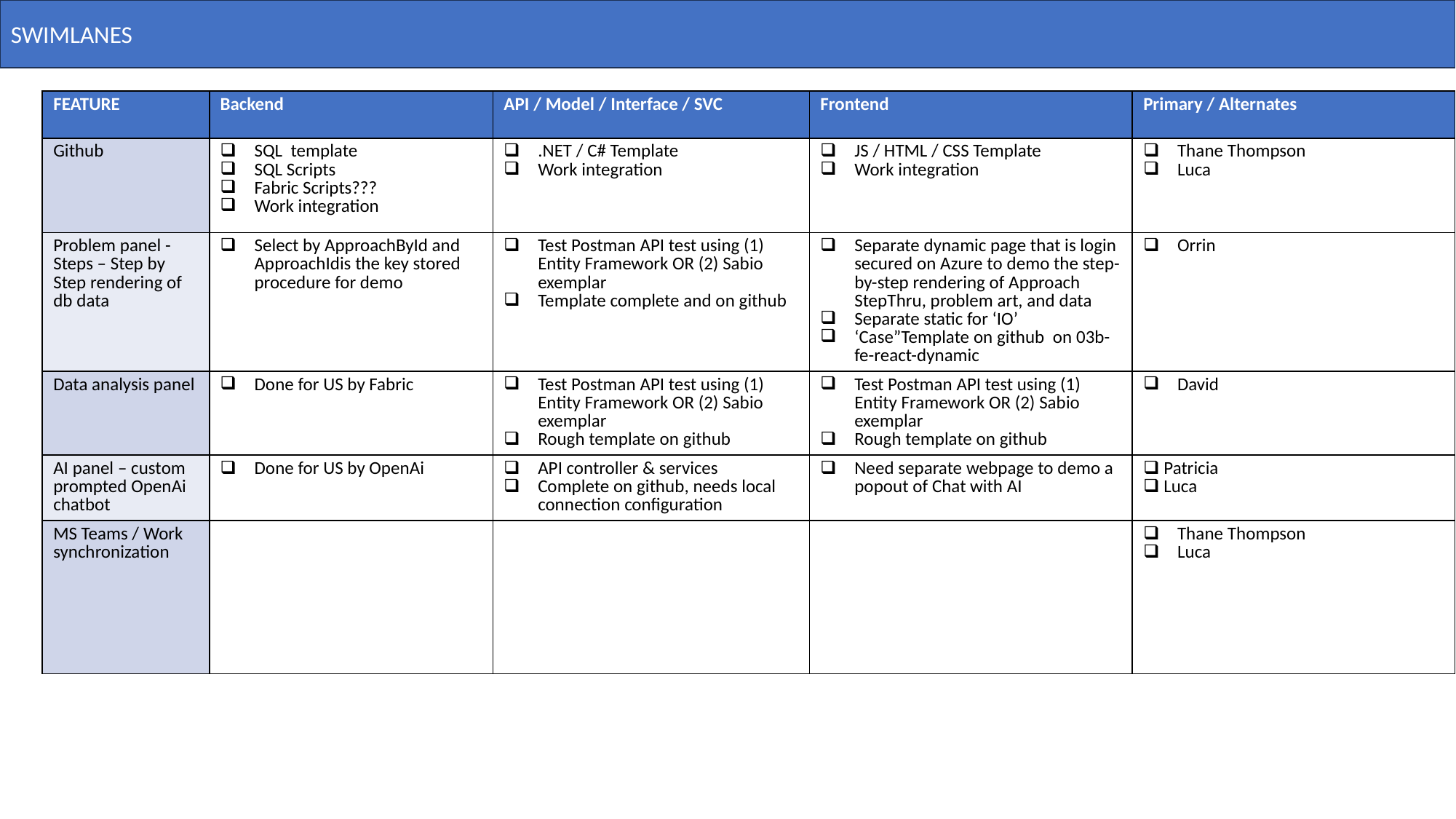

SWIMLANES
| FEATURE | Backend | API / Model / Interface / SVC | Frontend | Primary / Alternates |
| --- | --- | --- | --- | --- |
| Github | SQL template SQL Scripts Fabric Scripts??? Work integration | .NET / C# Template Work integration | JS / HTML / CSS Template Work integration | Thane Thompson Luca |
| Problem panel -Steps – Step by Step rendering of db data | Select by ApproachById and ApproachIdis the key stored procedure for demo | Test Postman API test using (1) Entity Framework OR (2) Sabio exemplar Template complete and on github | Separate dynamic page that is login secured on Azure to demo the step-by-step rendering of Approach StepThru, problem art, and data Separate static for ‘IO’ ‘Case”Template on github on 03b-fe-react-dynamic | Orrin |
| Data analysis panel | Done for US by Fabric | Test Postman API test using (1) Entity Framework OR (2) Sabio exemplar Rough template on github | Test Postman API test using (1) Entity Framework OR (2) Sabio exemplar Rough template on github | David |
| AI panel – custom prompted OpenAi chatbot | Done for US by OpenAi | API controller & services Complete on github, needs local connection configuration | Need separate webpage to demo a popout of Chat with AI | Patricia Luca |
| MS Teams / Work synchronization |  |  |  | Thane Thompson Luca |